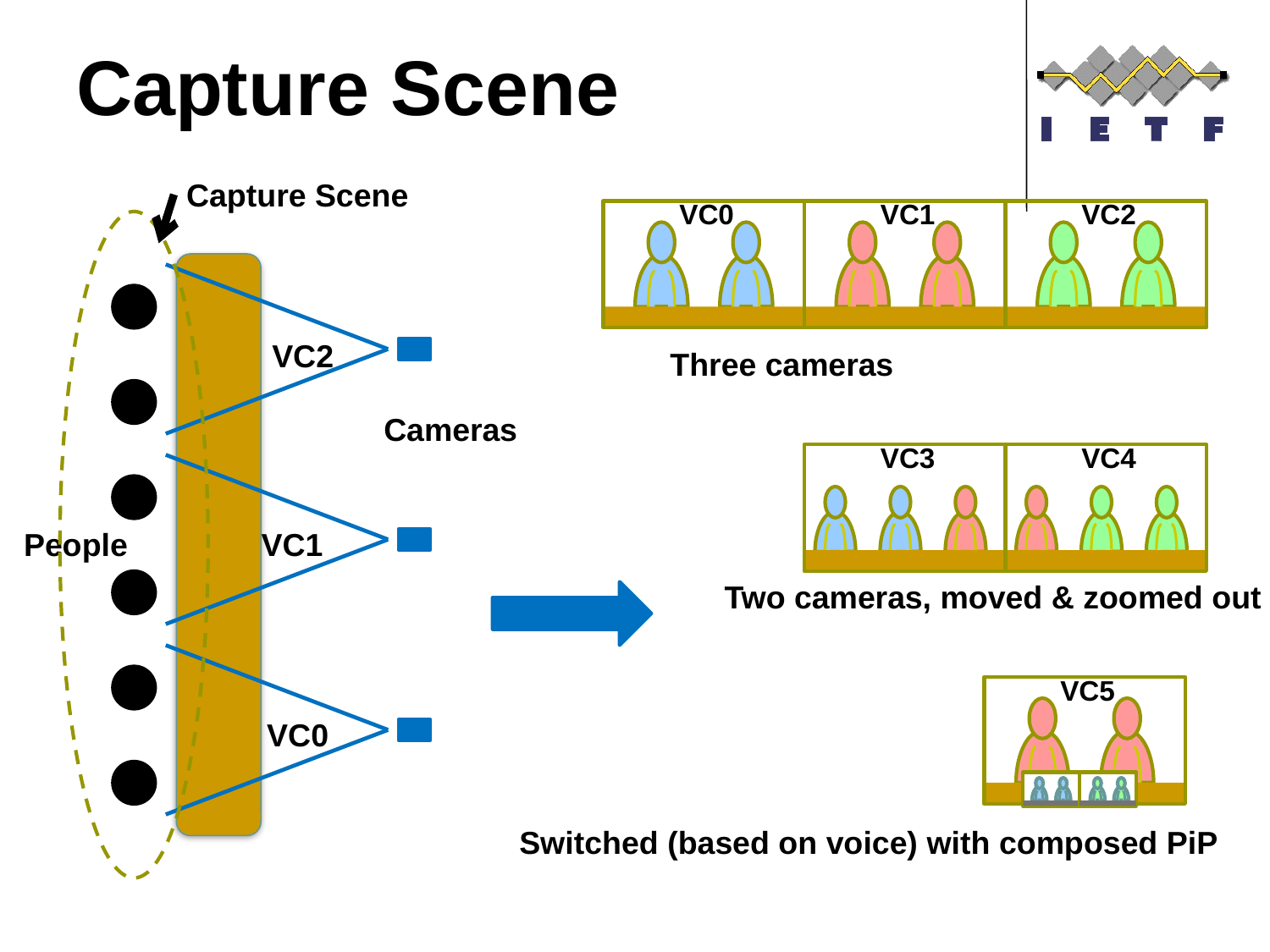

# Capture Scene
Capture Scene
VC0
VC1
VC2

   VC2

Three cameras

Cameras
VC3
VC4

People
   VC1

Two cameras, moved & zoomed out

VC5

      VC0

       Switched (based on voice) with composed PiP